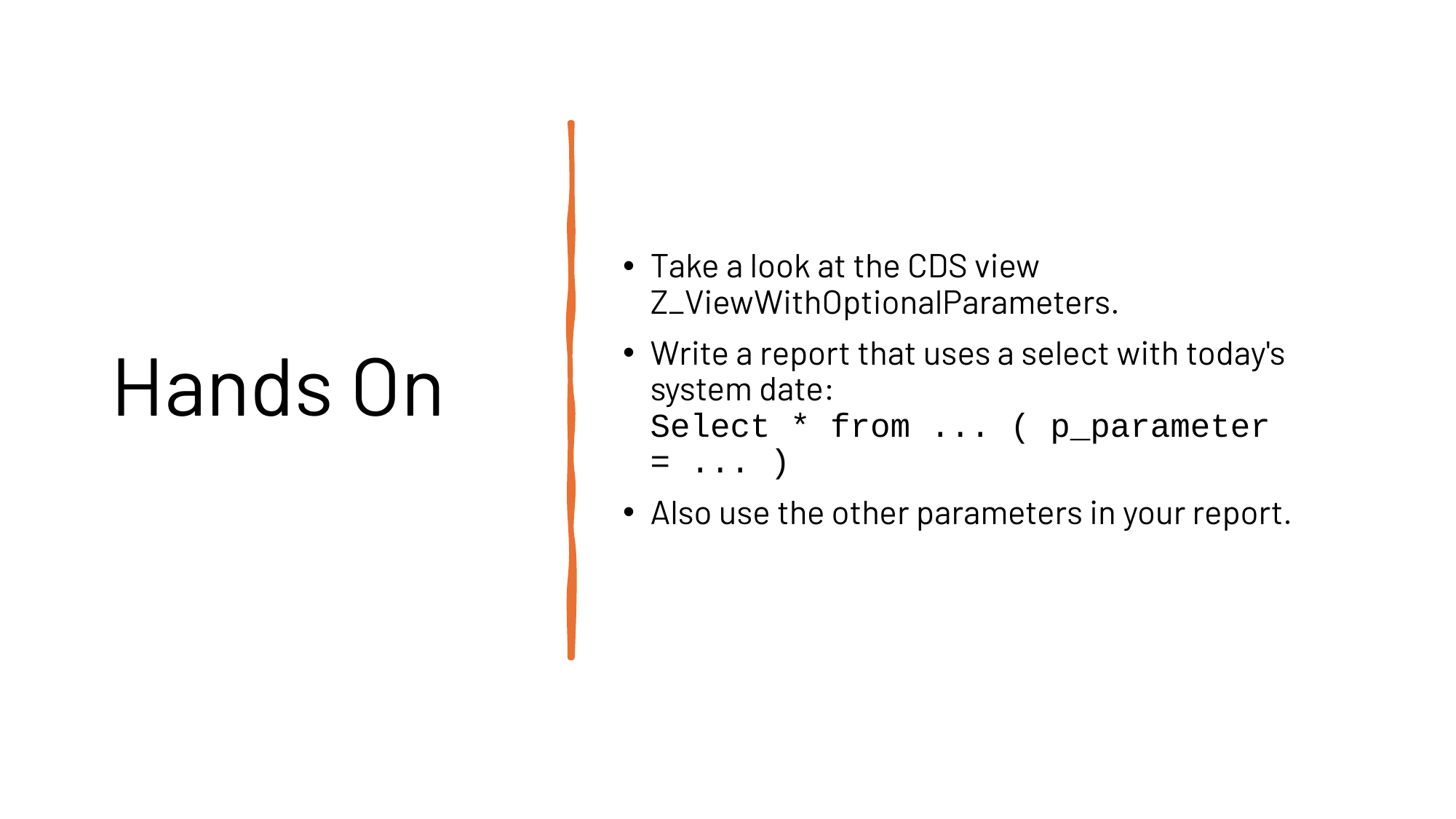

# Hands On
Take a look at the CDS view Z_ViewWithOptionalParameters.
Write a report that uses a select with today's system date:
Select * from ... ( p_parameter = ... )
Also use the other parameters in your report.